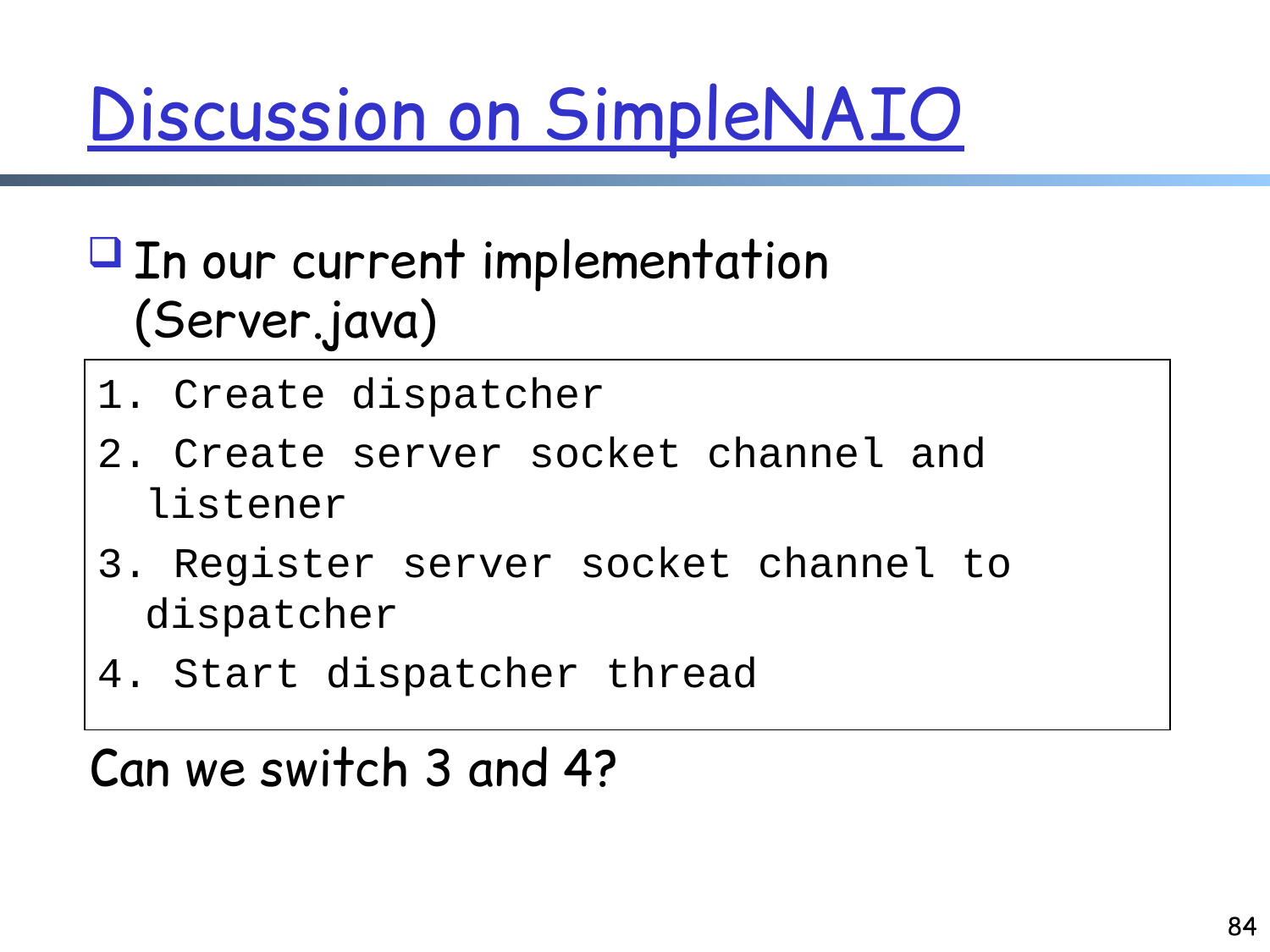

# Discussion on SimpleNAIO
In our current implementation (Server.java)
1. Create dispatcher
2. Create server socket channel and listener
3. Register server socket channel to dispatcher
4. Start dispatcher thread
Can we switch 3 and 4?
84